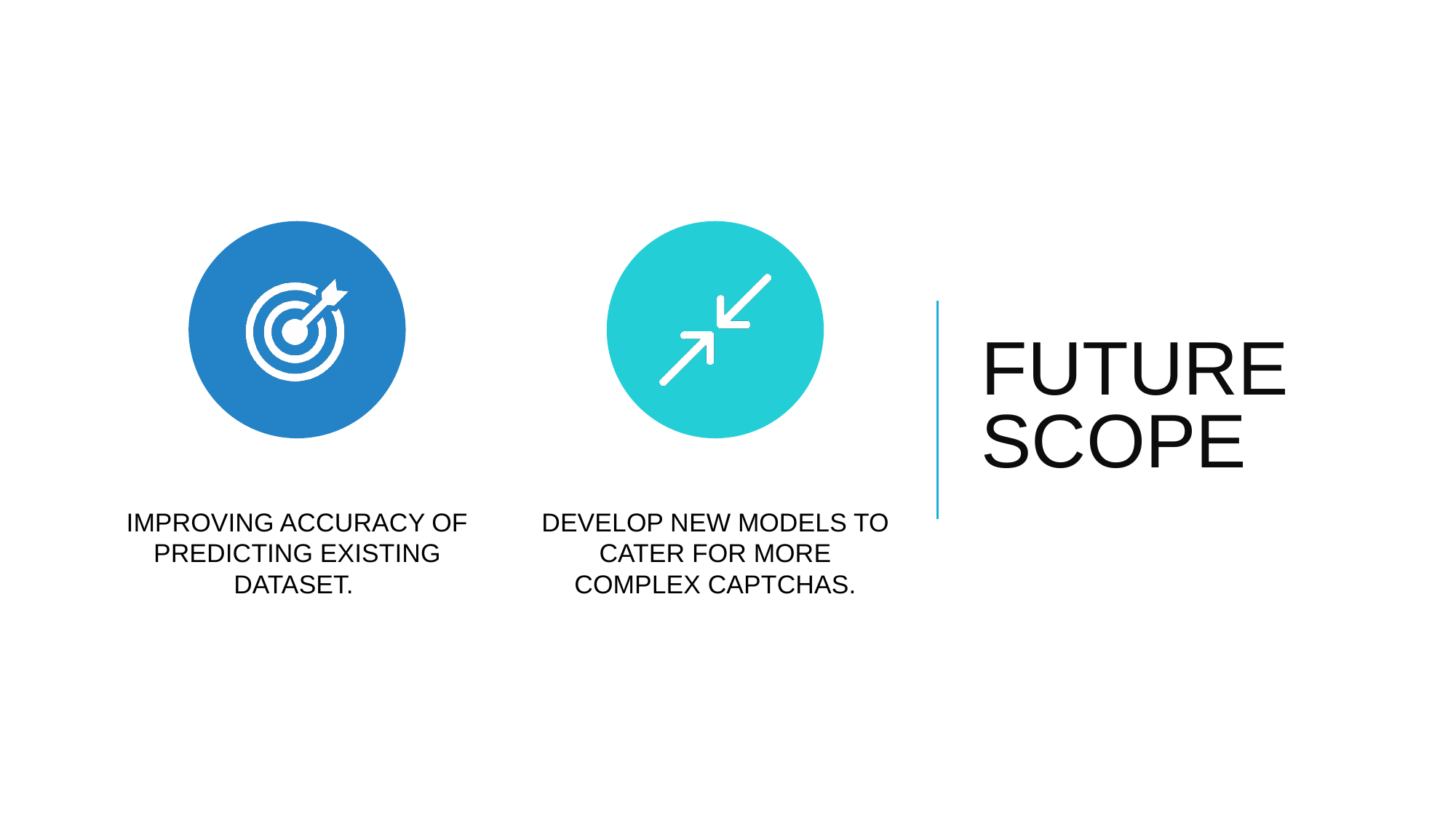

# FUTURE SCOPE

IMPROVING ACCURACY OF PREDICTING EXISTING DATASET.

DEVELOP NEW MODELS TO CATER FOR MORE COMPLEX CAPTCHAS.